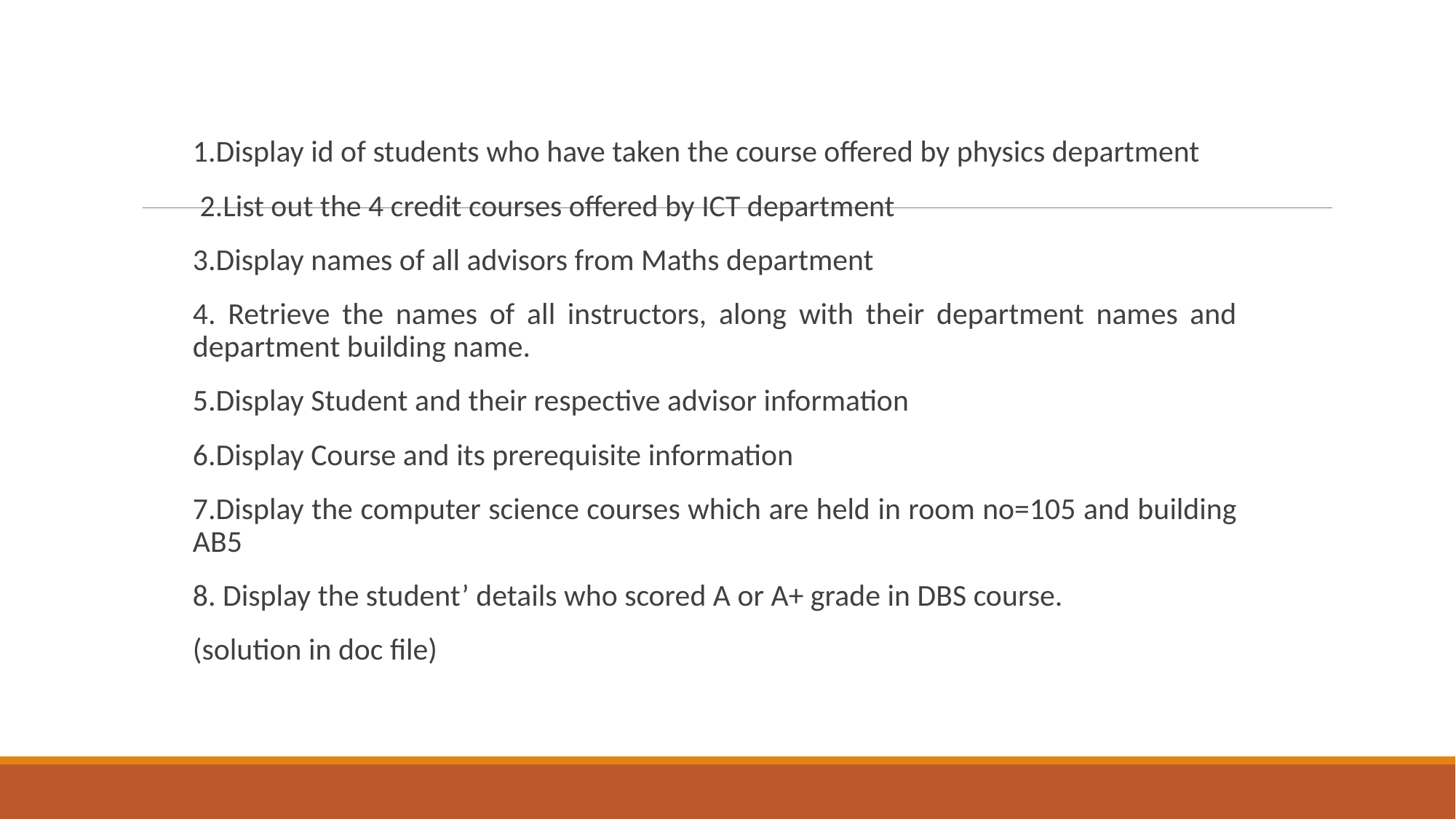

#
1.Display id of students who have taken the course offered by physics department
 2.List out the 4 credit courses offered by ICT department
3.Display names of all advisors from Maths department
4. Retrieve the names of all instructors, along with their department names and department building name.
5.Display Student and their respective advisor information
6.Display Course and its prerequisite information
7.Display the computer science courses which are held in room no=105 and building AB5
8. Display the student’ details who scored A or A+ grade in DBS course.
(solution in doc file)